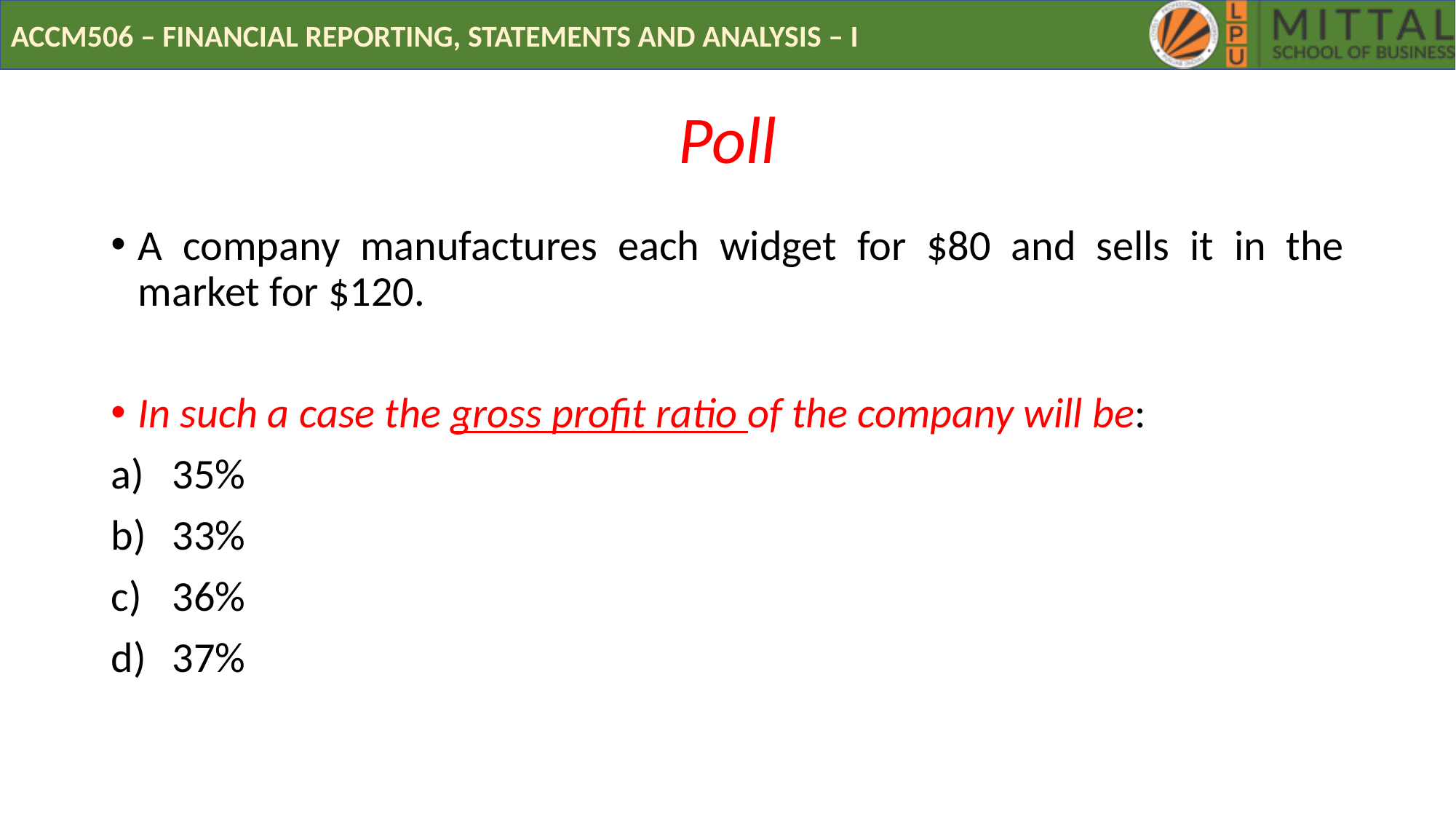

# Poll
A company manufactures each widget for $80 and sells it in the market for $120.

In such a case the gross profit ratio of the company will be:
35%
33%
36%
37%